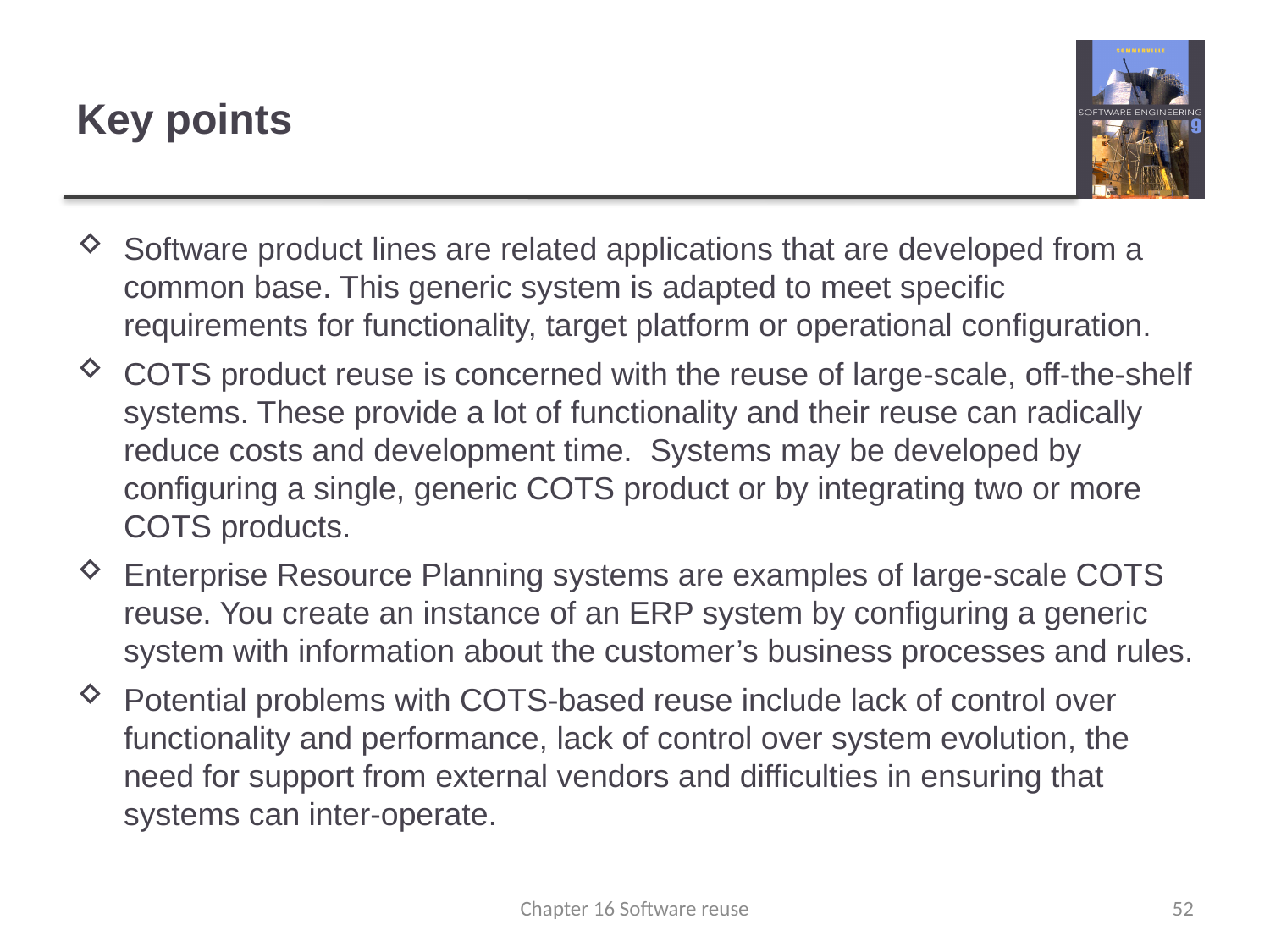

# Key points
Software product lines are related applications that are developed from a common base. This generic system is adapted to meet specific requirements for functionality, target platform or operational configuration.
COTS product reuse is concerned with the reuse of large-scale, off-the-shelf systems. These provide a lot of functionality and their reuse can radically reduce costs and development time.  Systems may be developed by configuring a single, generic COTS product or by integrating two or more COTS products.
Enterprise Resource Planning systems are examples of large-scale COTS reuse. You create an instance of an ERP system by configuring a generic system with information about the customer’s business processes and rules.
Potential problems with COTS-based reuse include lack of control over functionality and performance, lack of control over system evolution, the need for support from external vendors and difficulties in ensuring that systems can inter-operate.
Chapter 16 Software reuse
52